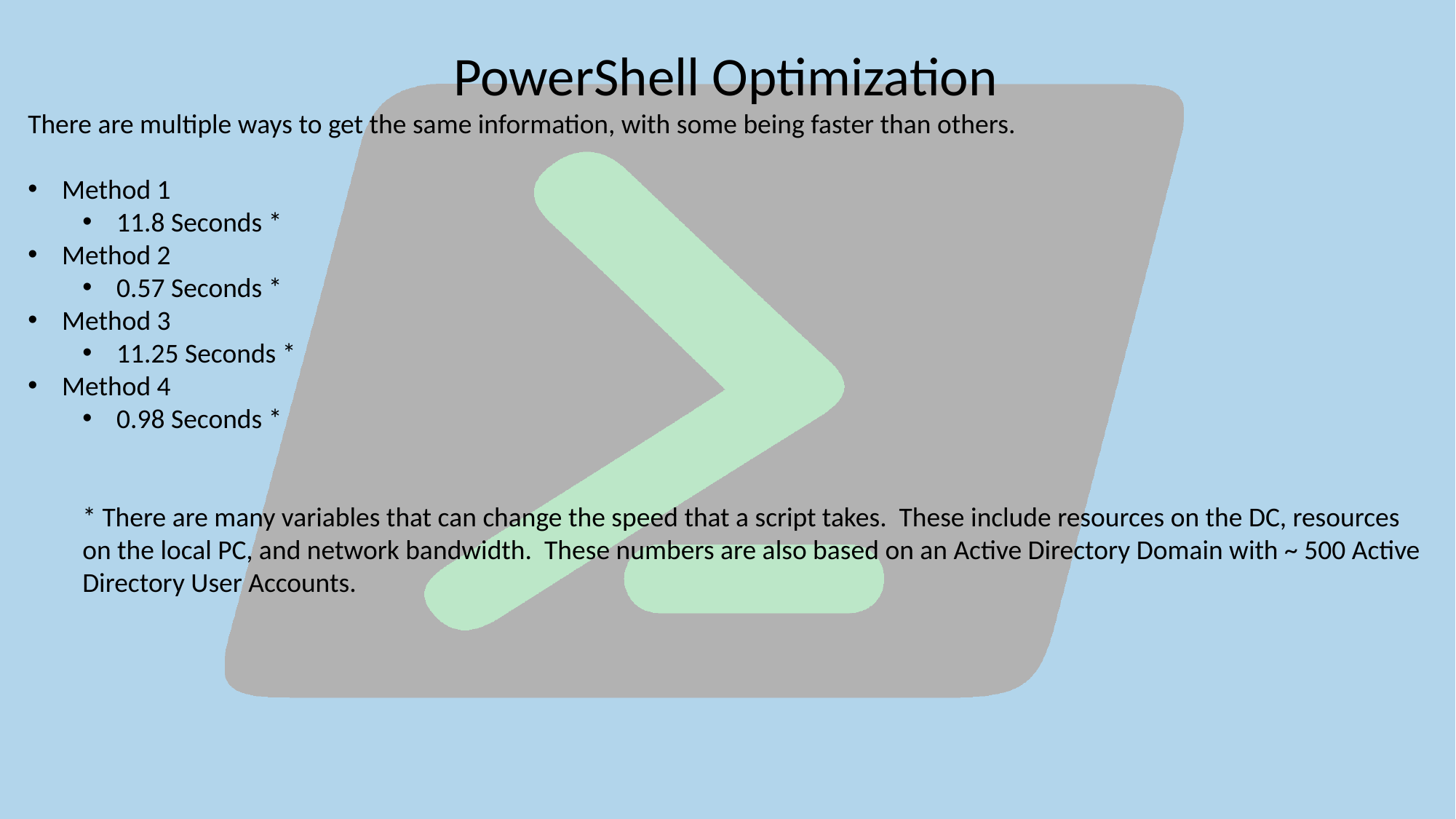

PowerShell Optimization
There are multiple ways to get the same information, with some being faster than others.

Method 1
11.8 Seconds *
Method 2
0.57 Seconds *
Method 3
11.25 Seconds *
Method 4
0.98 Seconds *

* There are many variables that can change the speed that a script takes.  These include resources on the DC, resources on the local PC, and network bandwidth.  These numbers are also based on an Active Directory Domain with ~ 500 Active Directory User Accounts.